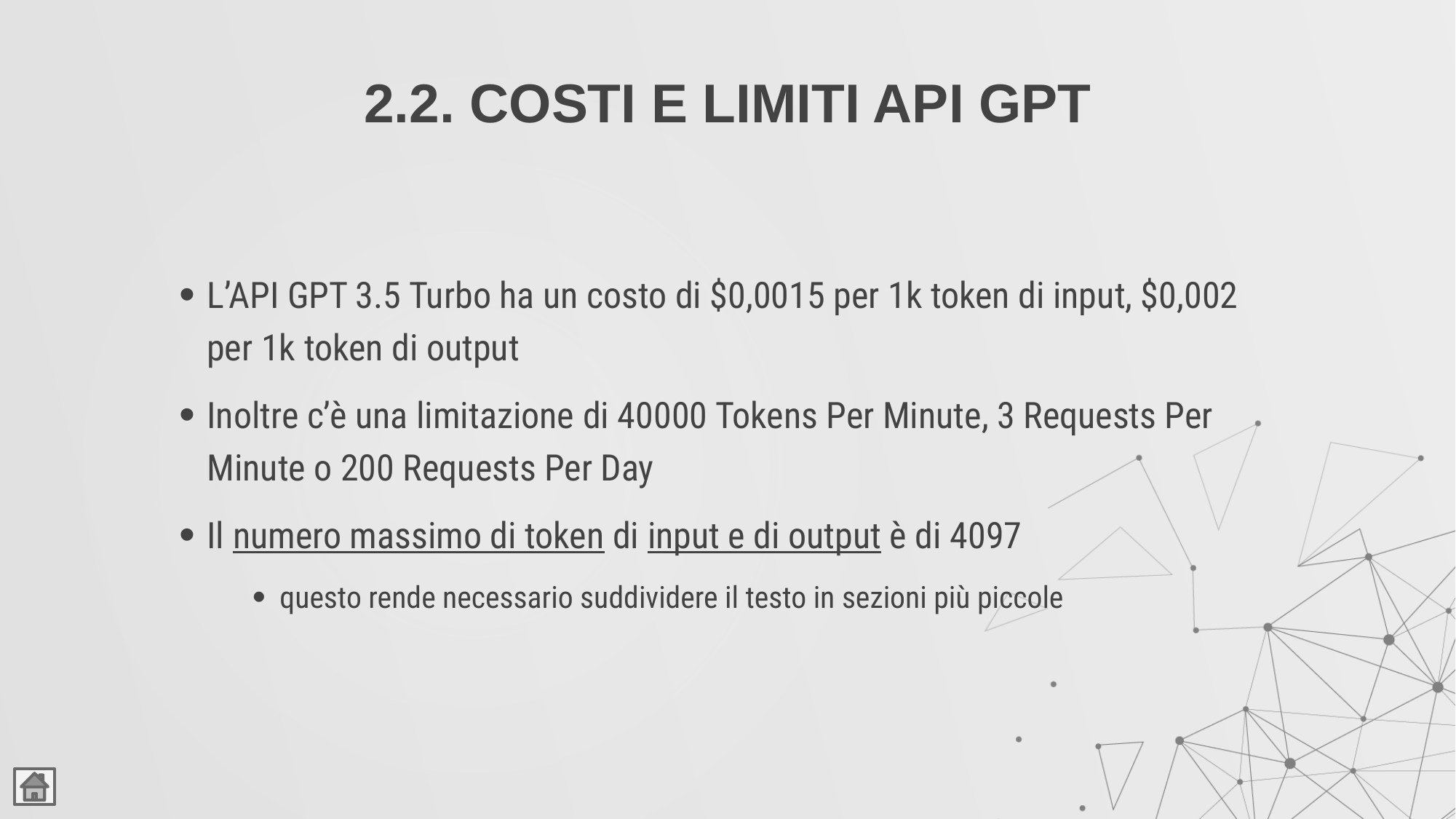

# 2.2. COSTI E LIMITI API GPT
L’API GPT 3.5 Turbo ha un costo di $0,0015 per 1k token di input, $0,002 per 1k token di output
Inoltre c’è una limitazione di 40000 Tokens Per Minute, 3 Requests Per Minute o 200 Requests Per Day
Il numero massimo di token di input e di output è di 4097
questo rende necessario suddividere il testo in sezioni più piccole